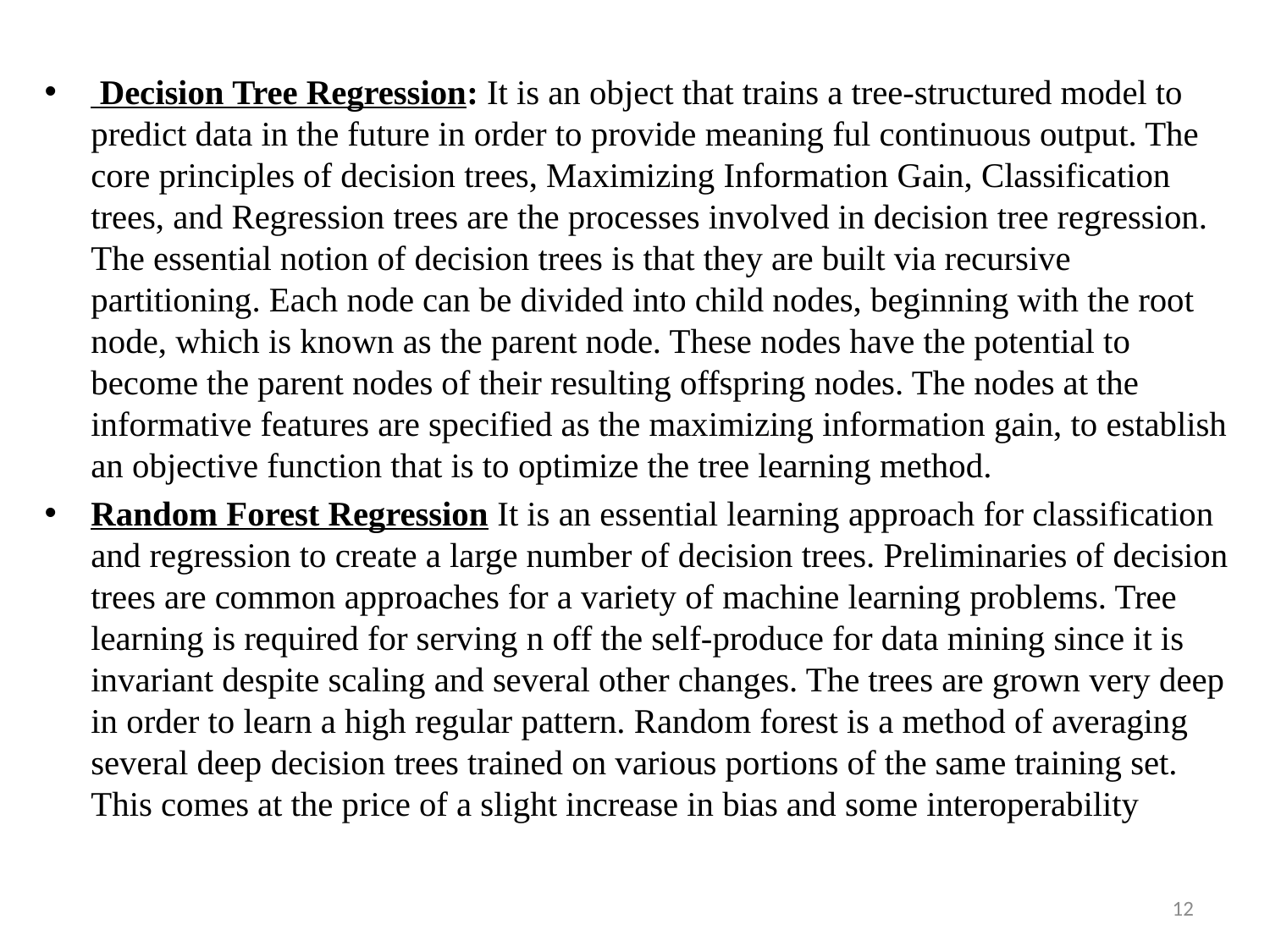

#
 Decision Tree Regression: It is an object that trains a tree-structured model to predict data in the future in order to provide meaning ful continuous output. The core principles of decision trees, Maximizing Information Gain, Classification trees, and Regression trees are the processes involved in decision tree regression. The essential notion of decision trees is that they are built via recursive partitioning. Each node can be divided into child nodes, beginning with the root node, which is known as the parent node. These nodes have the potential to become the parent nodes of their resulting offspring nodes. The nodes at the informative features are specified as the maximizing information gain, to establish an objective function that is to optimize the tree learning method.
Random Forest Regression It is an essential learning approach for classification and regression to create a large number of decision trees. Preliminaries of decision trees are common approaches for a variety of machine learning problems. Tree learning is required for serving n off the self-produce for data mining since it is invariant despite scaling and several other changes. The trees are grown very deep in order to learn a high regular pattern. Random forest is a method of averaging several deep decision trees trained on various portions of the same training set. This comes at the price of a slight increase in bias and some interoperability
12